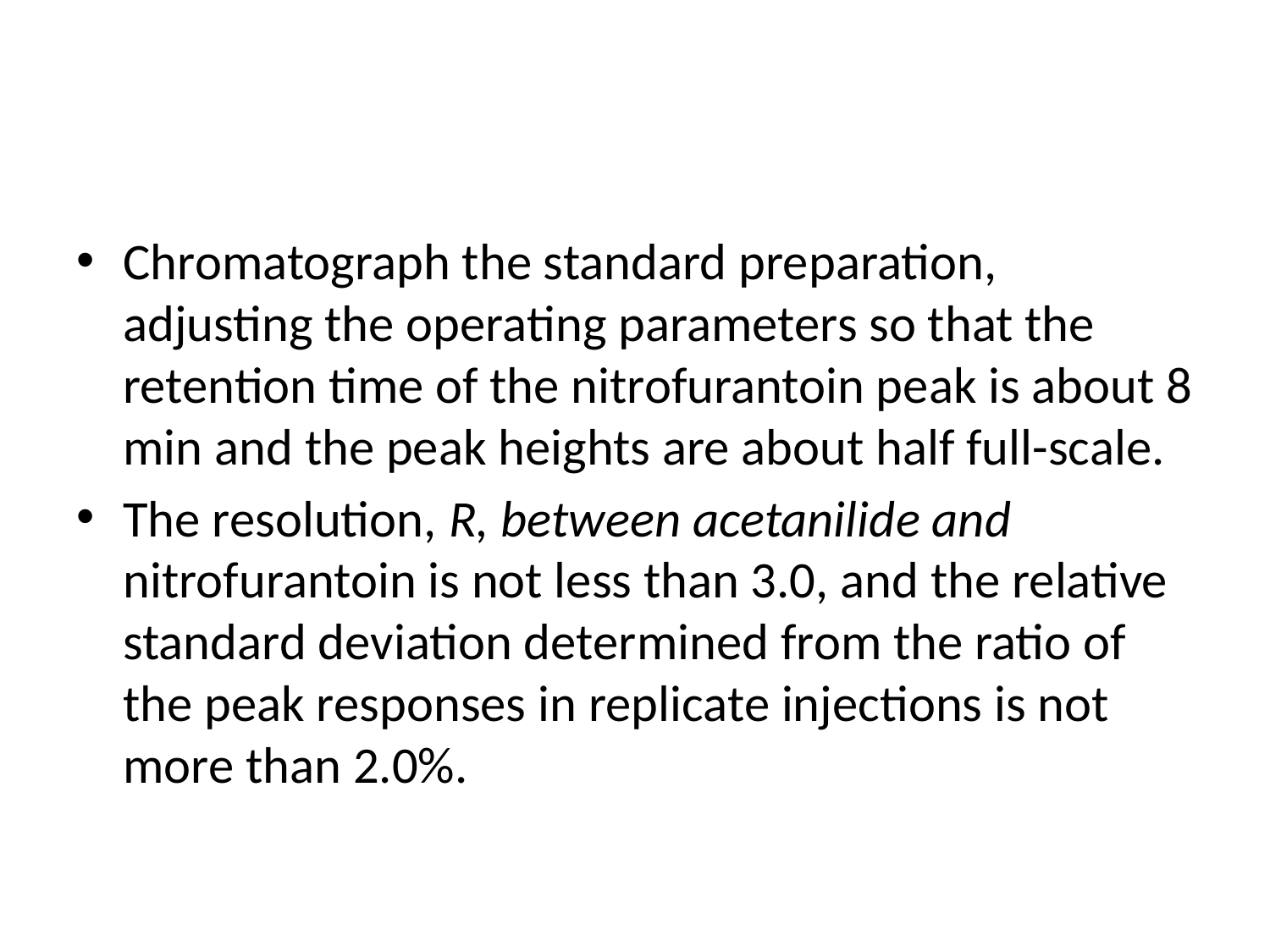

#
Chromatograph the standard preparation, adjusting the operating parameters so that the retention time of the nitrofurantoin peak is about 8 min and the peak heights are about half full-scale.
The resolution, R, between acetanilide and nitrofurantoin is not less than 3.0, and the relative standard deviation determined from the ratio of the peak responses in replicate injections is not more than 2.0%.